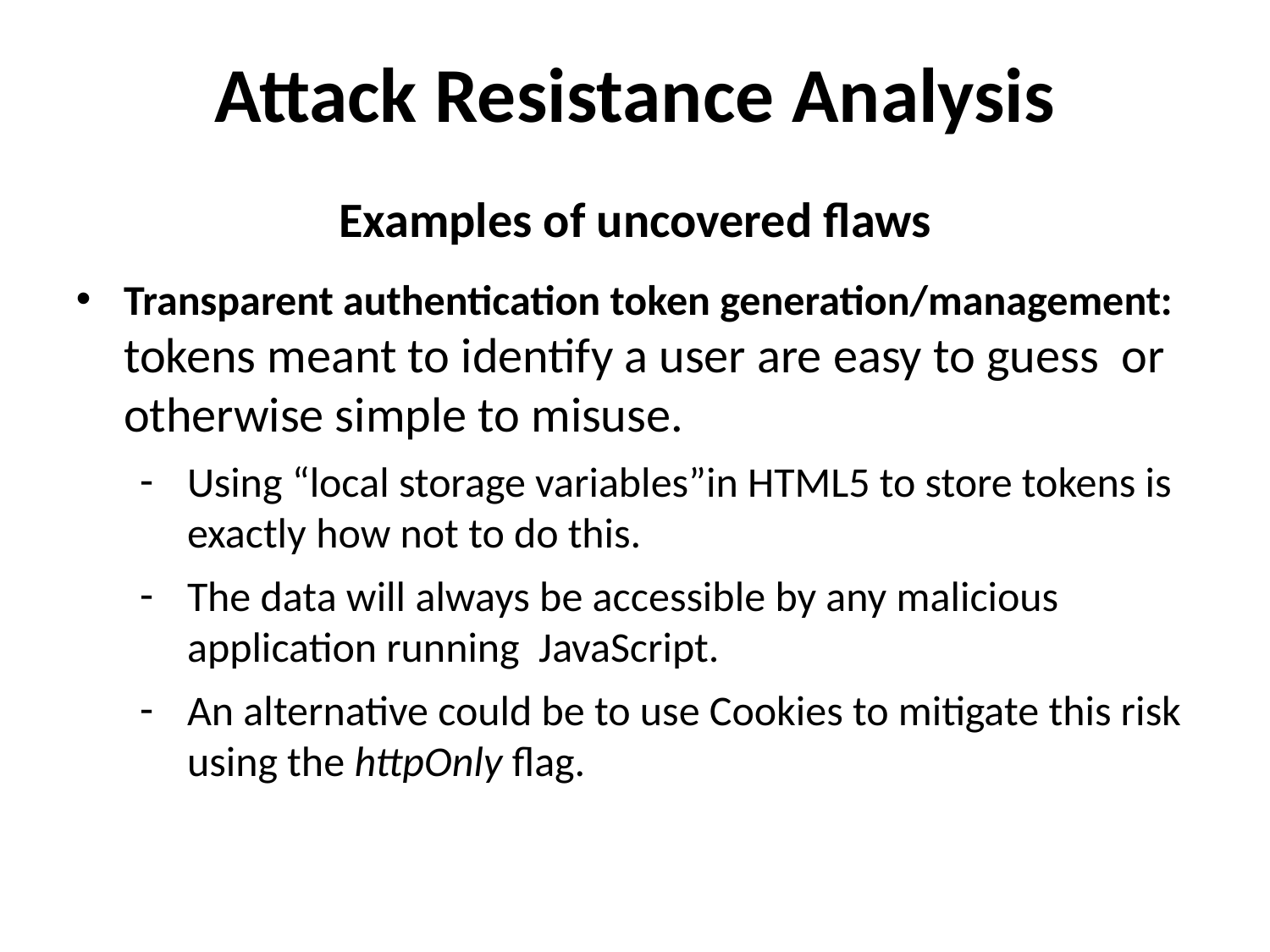

Attack Resistance Analysis
Examples of uncovered flaws

Transparent authentication token generation/management: tokens meant to identify a user are easy to guess  or otherwise simple to misuse.

Using “local storage variables”in HTML5 to store tokens is exactly how not to do this.

The data will always be accessible by any malicious application running  JavaScript.

An alternative could be to use Cookies to mitigate this risk using the httpOnly flag.